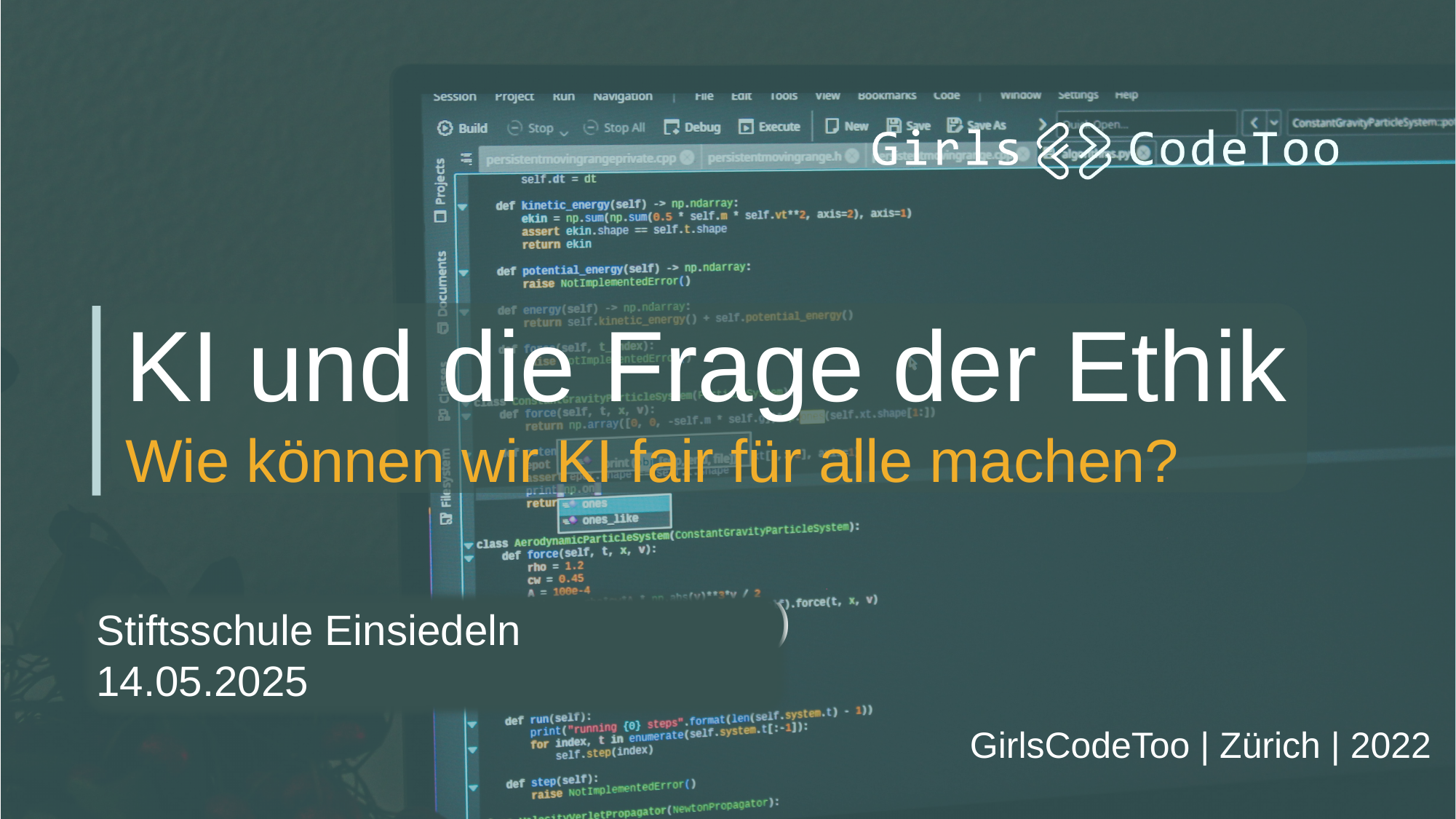

# KI und die Frage der Ethik Wie können wir KI fair für alle machen?
Stiftsschule Einsiedeln
14.05.2025